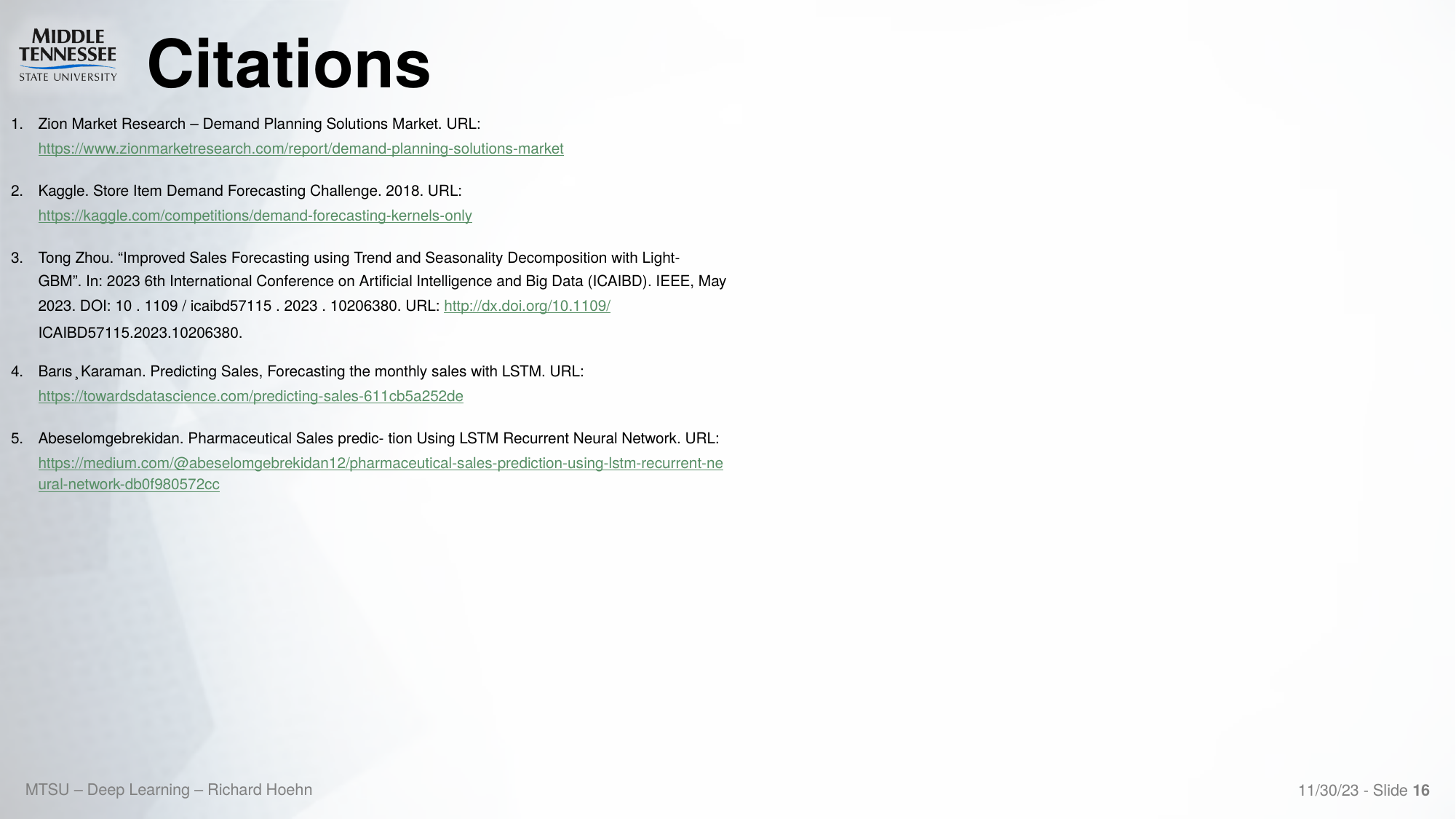

# Citations
Zion Market Research – Demand Planning Solutions Market. URL: https://www.zionmarketresearch.com/report/demand-planning-solutions-market
Kaggle. Store Item Demand Forecasting Challenge. 2018. URL: https://kaggle.com/competitions/demand-forecasting-kernels-only
Tong Zhou. “Improved Sales Forecasting using Trend and Seasonality Decomposition with Light- GBM”. In: 2023 6th International Conference on Artificial Intelligence and Big Data (ICAIBD). IEEE, May 2023. DOI: 10 . 1109 / icaibd57115 . 2023 . 10206380. URL: http://dx.doi.org/10.1109/  ICAIBD57115.2023.10206380.
Barıs ̧ Karaman. Predicting Sales, Forecasting the monthly sales with LSTM. URL: https://towardsdatascience.com/predicting-sales-611cb5a252de
Abeselomgebrekidan. Pharmaceutical Sales predic- tion Using LSTM Recurrent Neural Network. URL: https://medium.com/@abeselomgebrekidan12/pharmaceutical-sales-prediction-using-lstm-recurrent-neural-network-db0f980572cc